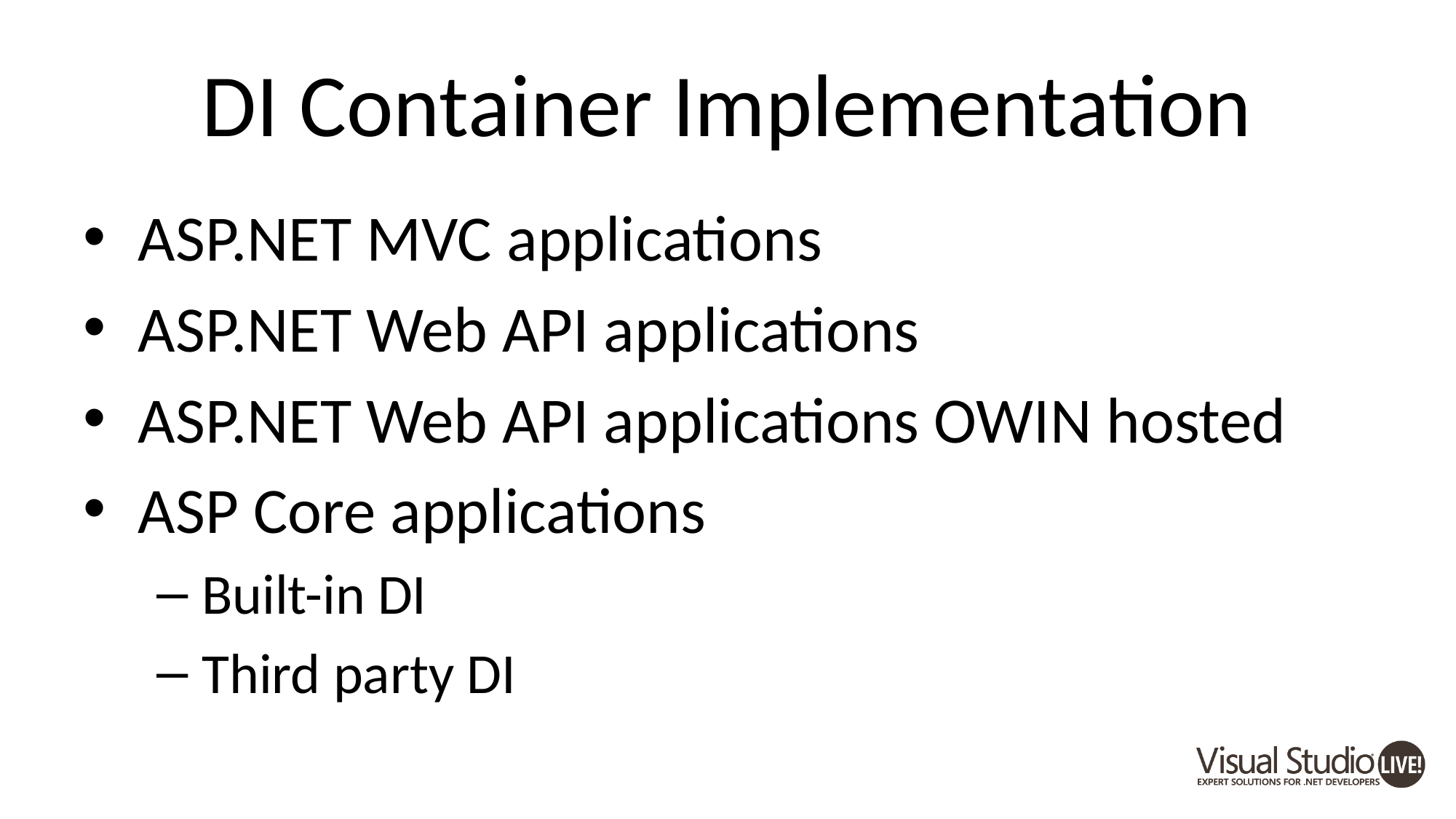

# DI Container Implementation
ASP.NET MVC applications
ASP.NET Web API applications
ASP.NET Web API applications OWIN hosted
ASP Core applications
Built-in DI
Third party DI